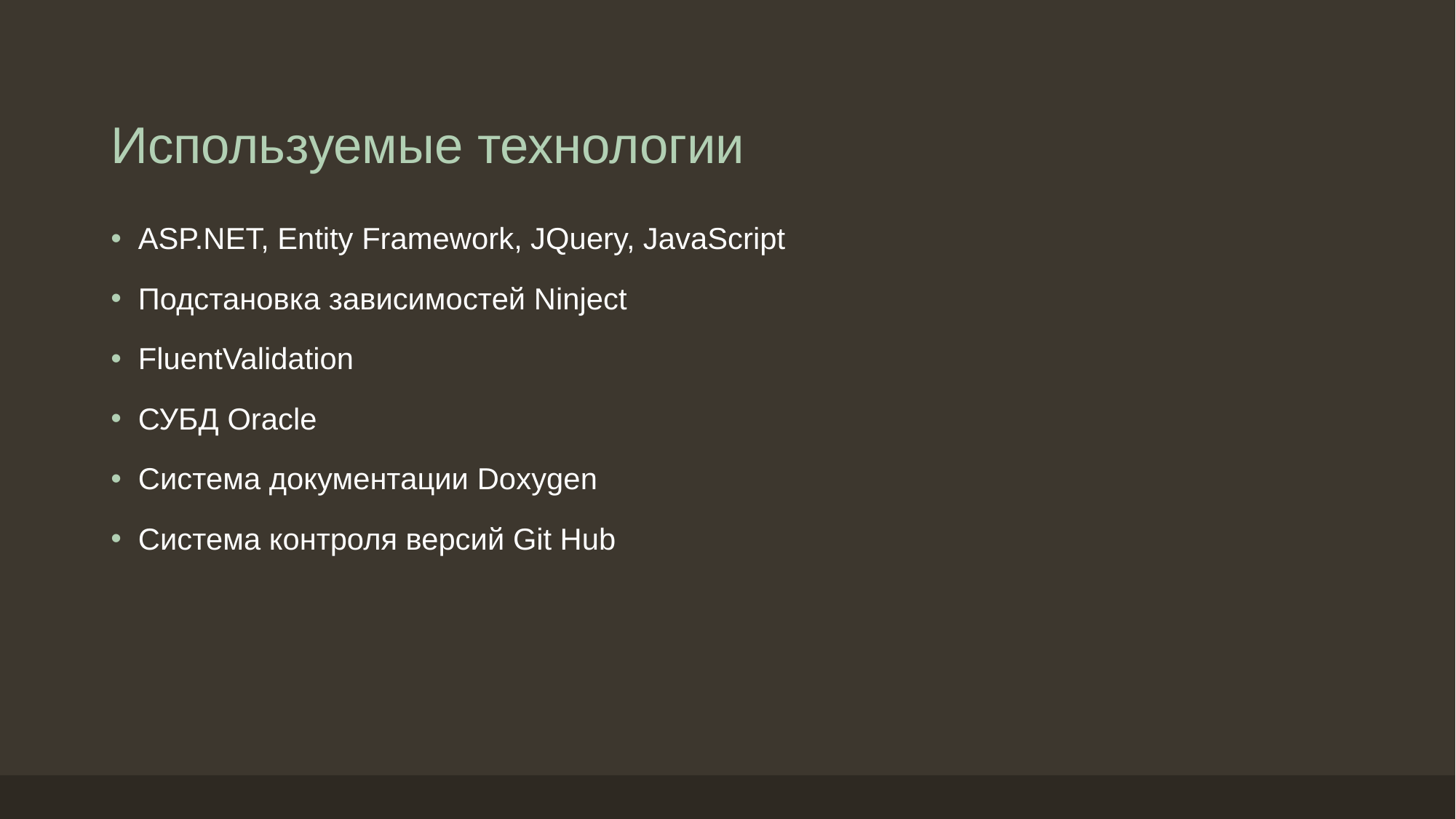

# Используемые технологии
ASP.NET, Entity Framework, JQuery, JavaScript
Подстановка зависимостей Ninject
FluentValidation
СУБД Oracle
Система документации Doxygen
Система контроля версий Git Hub